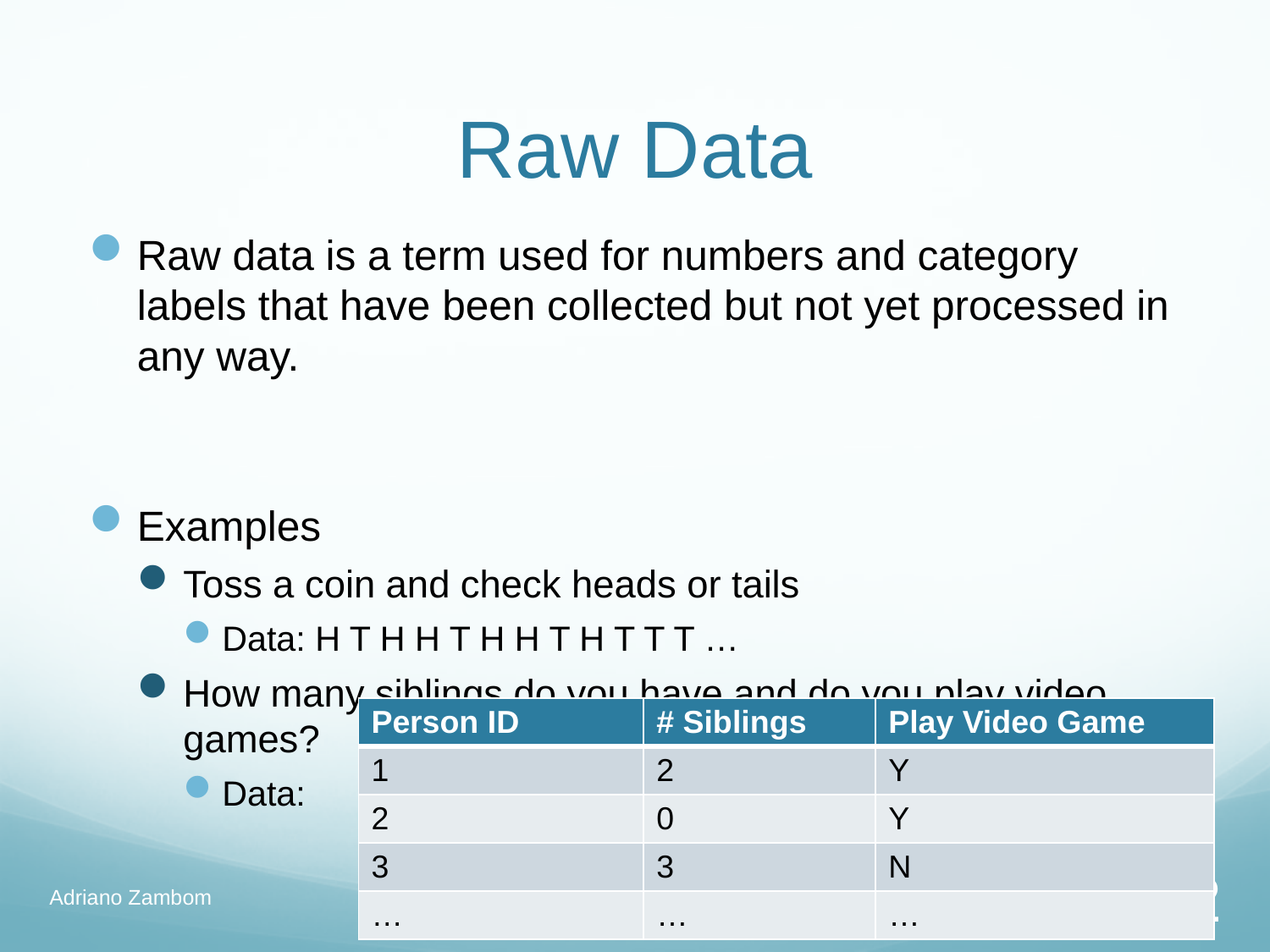

# Raw Data
Raw data is a term used for numbers and category labels that have been collected but not yet processed in any way.

Examples
Toss a coin and check heads or tails
Data: H T H H T H H T H T T T …
How many siblings do you have and do you play video games?
Data:

| Person ID | # Siblings | Play Video Game |
| --- | --- | --- |
| 1 | 2 | Y |
| 2 | 0 | Y |
| 3 | 3 | N |
| … | … | … |
Adriano Zambom
2